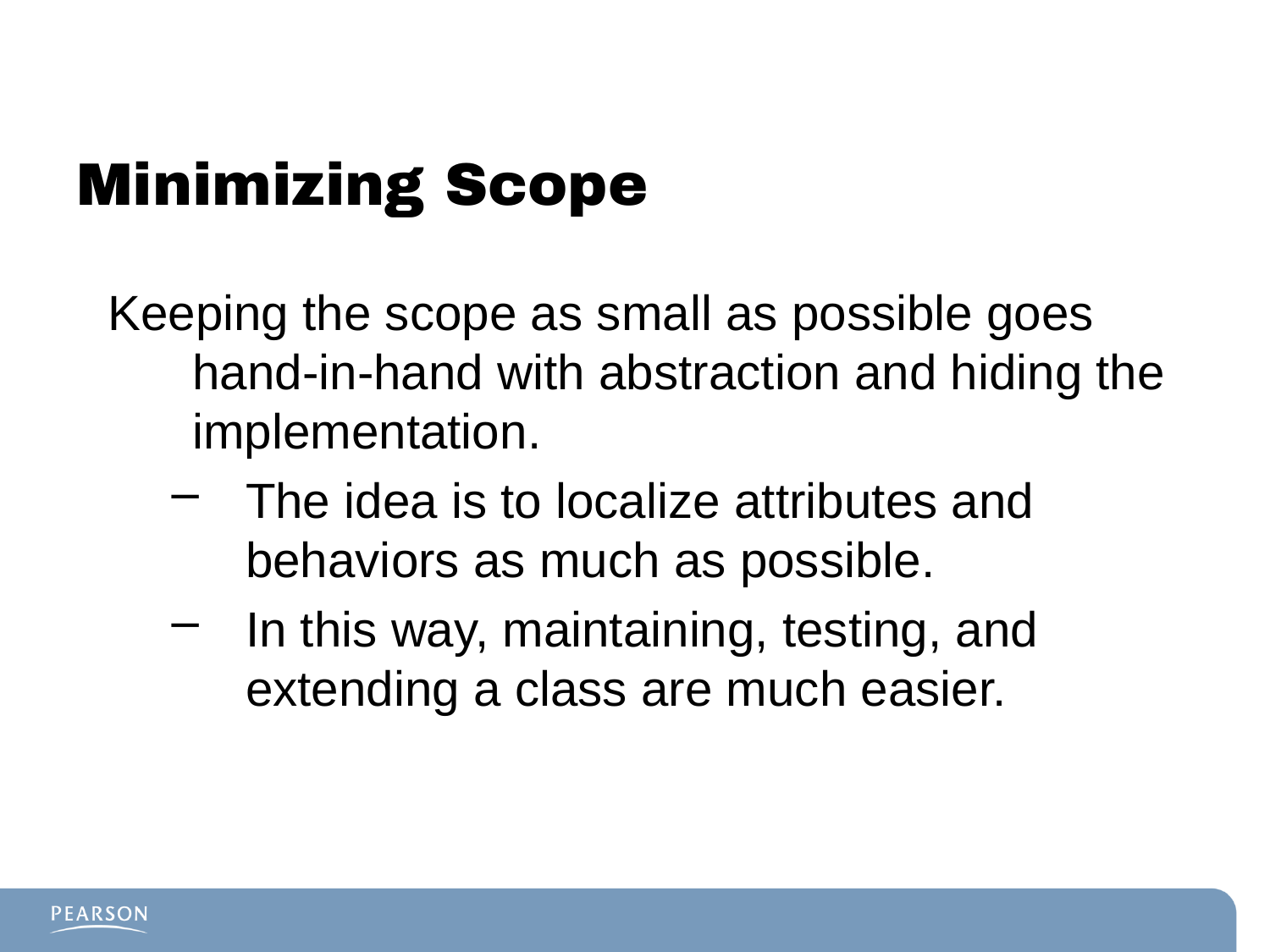

# Minimizing Scope
Keeping the scope as small as possible goes hand-in-hand with abstraction and hiding the implementation.
The idea is to localize attributes and behaviors as much as possible.
In this way, maintaining, testing, and extending a class are much easier.